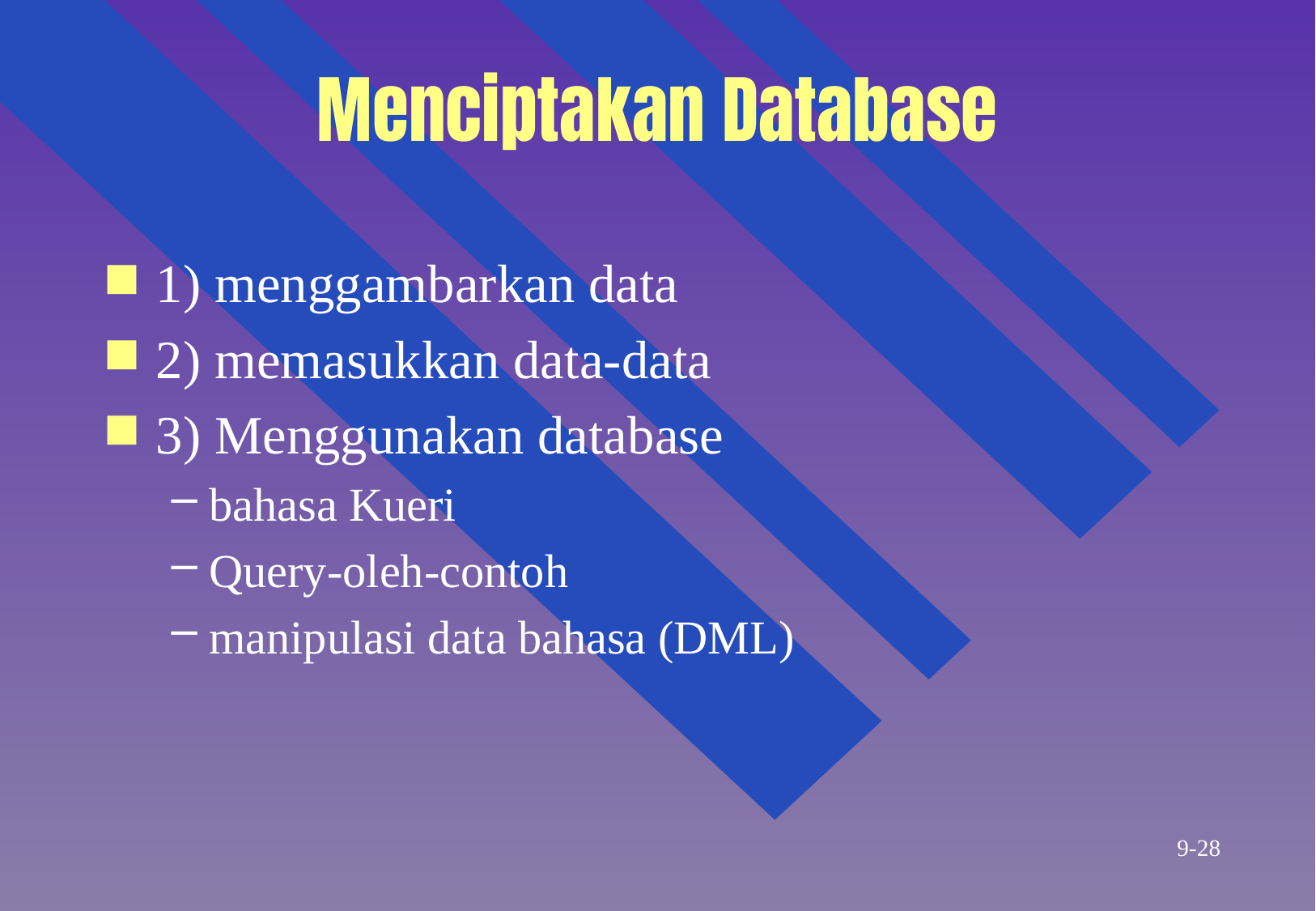

# Menciptakan Database
1) menggambarkan data
2) memasukkan data-data
3) Menggunakan database
bahasa Kueri
Query-oleh-contoh
manipulasi data bahasa (DML)
9-28